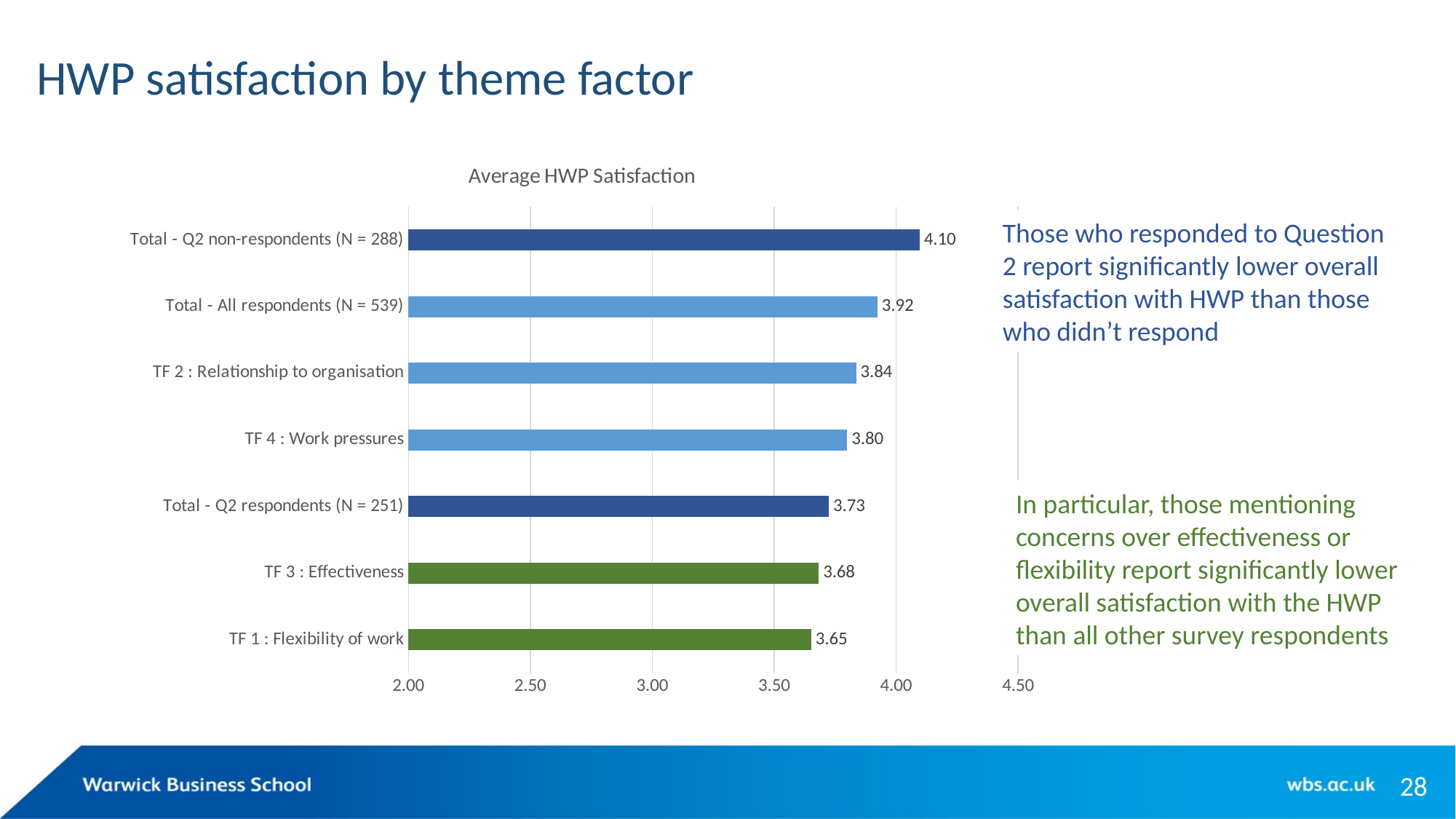

# HWP satisfaction by theme factor

### Chart:

| Category | Average HWP Satisfaction |
|---|---|
| TF 1 : Flexibility of work | 3.652482269503546 |
| TF 3 : Effectiveness | 3.683333333333333 |
| Total - Q2 respondents (N = 251) | 3.7250996015936253 |
| TF 4 : Work pressures | 3.8 |
| TF 2 : Relationship to organisation | 3.8360655737704916 |
| Total - All respondents (N = 539) | 3.9239332096474953 |
| Total - Q2 non-respondents (N = 288) | 4.097222222222222 |
Those who responded to Question 2 report significantly lower overall satisfaction with HWP than those who didn’t respond
In particular, those mentioning concerns over effectiveness or flexibility report significantly lower overall satisfaction with the HWP than all other survey respondents
28